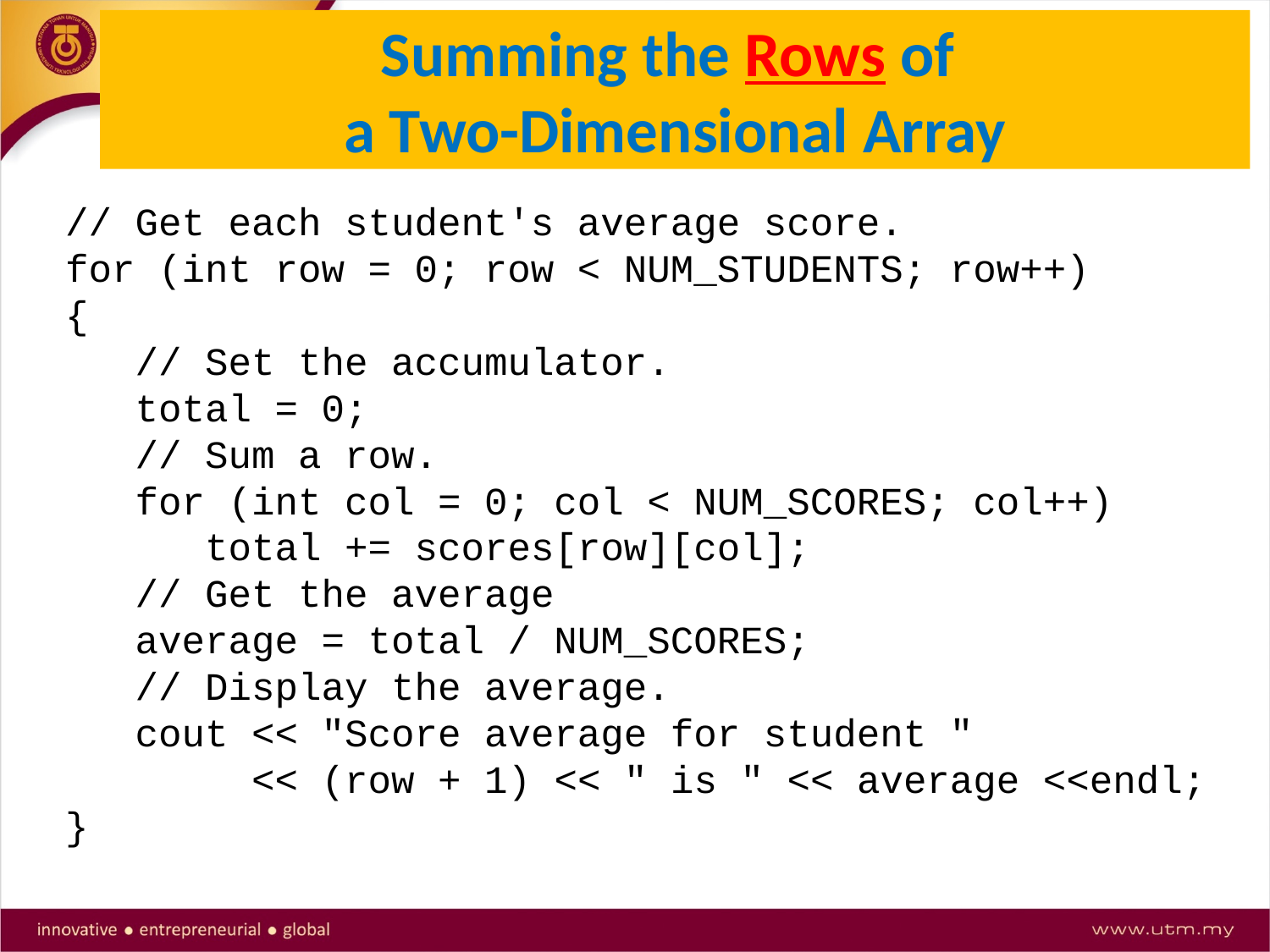

# Summing the Rows of a Two-Dimensional Array
// Get each student's average score.
for (int row = 0; row < NUM_STUDENTS; row++)
{
   // Set the accumulator.
   total = 0;
   // Sum a row.
   for (int col = 0; col < NUM_SCORES; col++)
      total += scores[row][col];
   // Get the average
   average = total / NUM_SCORES;
   // Display the average.
   cout << "Score average for student "
        << (row + 1) << " is " << average <<endl;
}